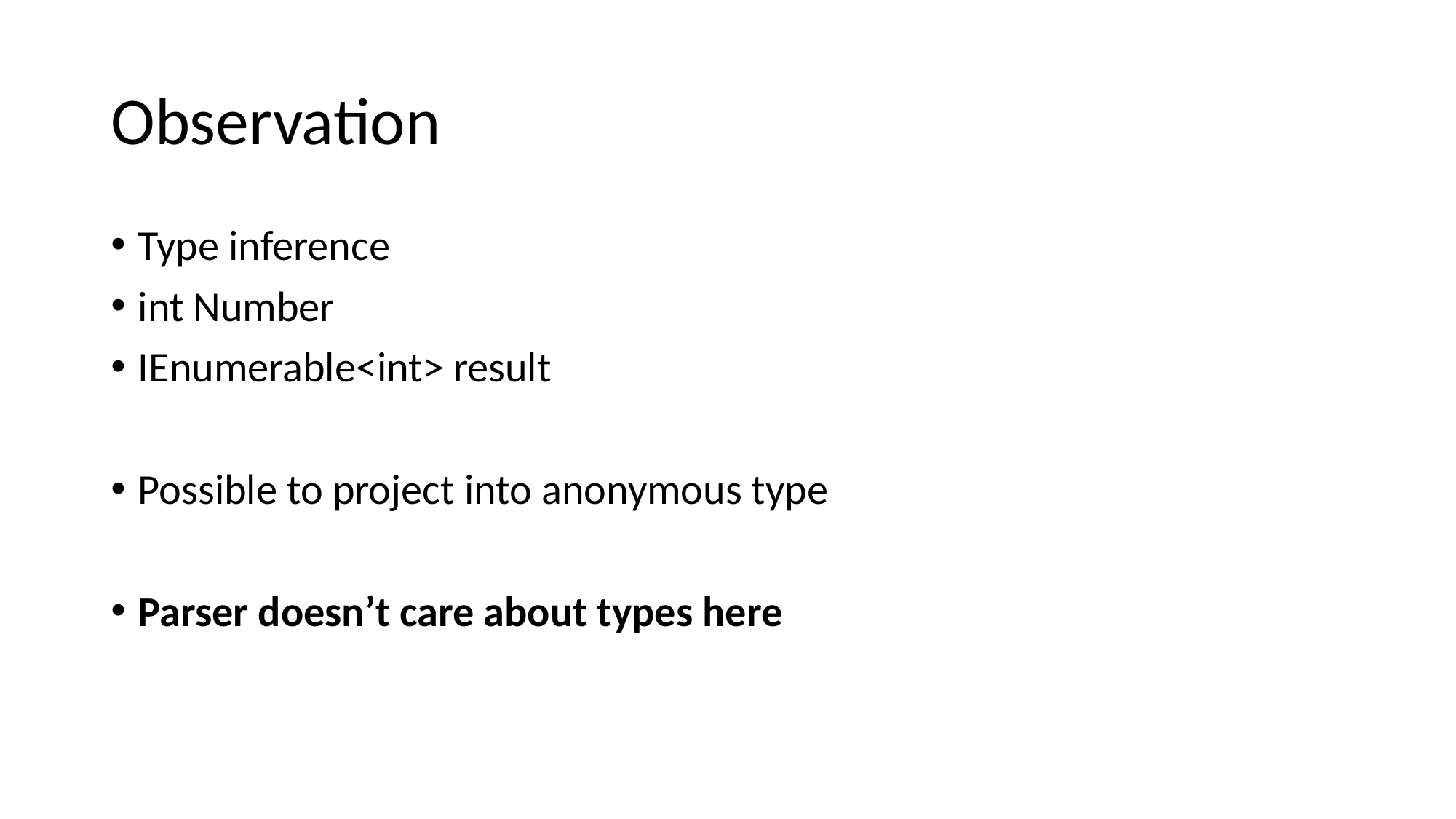

# Observation
Type inference
int Number
IEnumerable<int> result

Possible to project into anonymous type

Parser doesn’t care about types here